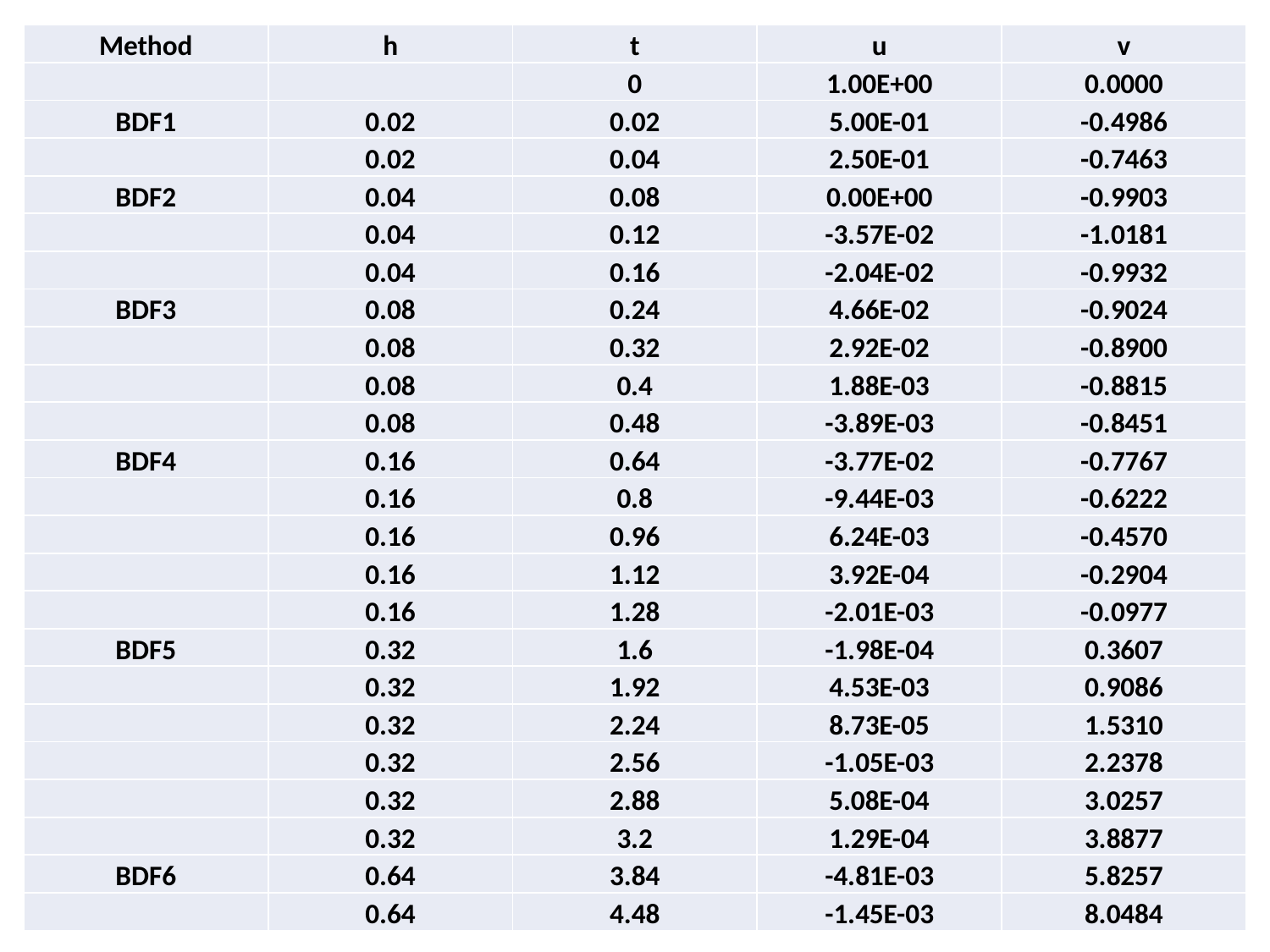

| Method | h | t | u | v |
| --- | --- | --- | --- | --- |
|  |  | 0 | 1.00E+00 | 0.0000 |
| BDF1 | 0.02 | 0.02 | 5.00E-01 | -0.4986 |
|  | 0.02 | 0.04 | 2.50E-01 | -0.7463 |
| BDF2 | 0.04 | 0.08 | 0.00E+00 | -0.9903 |
|  | 0.04 | 0.12 | -3.57E-02 | -1.0181 |
|  | 0.04 | 0.16 | -2.04E-02 | -0.9932 |
| BDF3 | 0.08 | 0.24 | 4.66E-02 | -0.9024 |
|  | 0.08 | 0.32 | 2.92E-02 | -0.8900 |
|  | 0.08 | 0.4 | 1.88E-03 | -0.8815 |
|  | 0.08 | 0.48 | -3.89E-03 | -0.8451 |
| BDF4 | 0.16 | 0.64 | -3.77E-02 | -0.7767 |
|  | 0.16 | 0.8 | -9.44E-03 | -0.6222 |
|  | 0.16 | 0.96 | 6.24E-03 | -0.4570 |
|  | 0.16 | 1.12 | 3.92E-04 | -0.2904 |
|  | 0.16 | 1.28 | -2.01E-03 | -0.0977 |
| BDF5 | 0.32 | 1.6 | -1.98E-04 | 0.3607 |
|  | 0.32 | 1.92 | 4.53E-03 | 0.9086 |
|  | 0.32 | 2.24 | 8.73E-05 | 1.5310 |
|  | 0.32 | 2.56 | -1.05E-03 | 2.2378 |
|  | 0.32 | 2.88 | 5.08E-04 | 3.0257 |
|  | 0.32 | 3.2 | 1.29E-04 | 3.8877 |
| BDF6 | 0.64 | 3.84 | -4.81E-03 | 5.8257 |
|  | 0.64 | 4.48 | -1.45E-03 | 8.0484 |